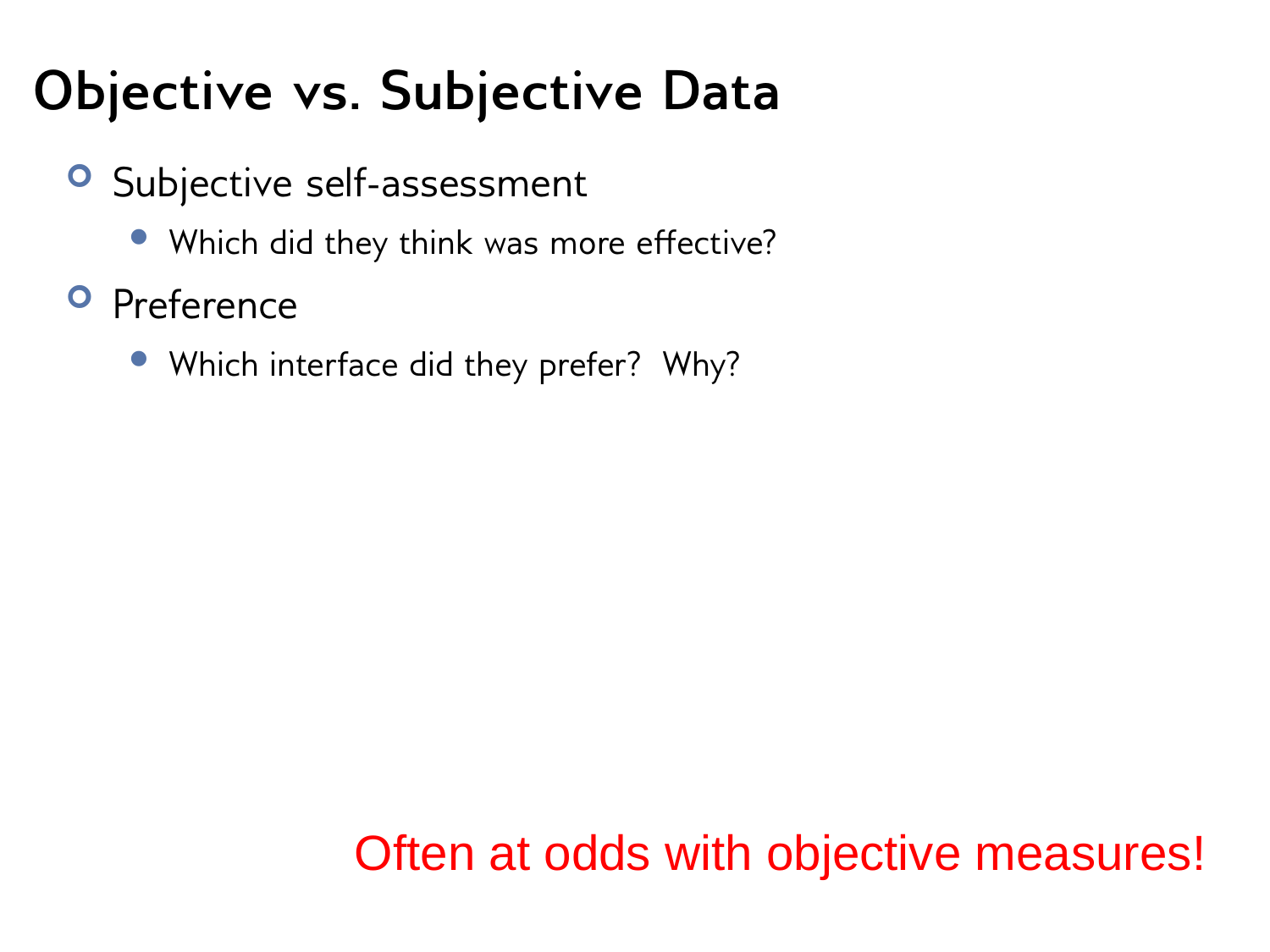

# Objective vs. Subjective Data
Subjective self-assessment
Which did they think was more effective?
Preference
Which interface did they prefer?  Why?

Often at odds with objective measures!